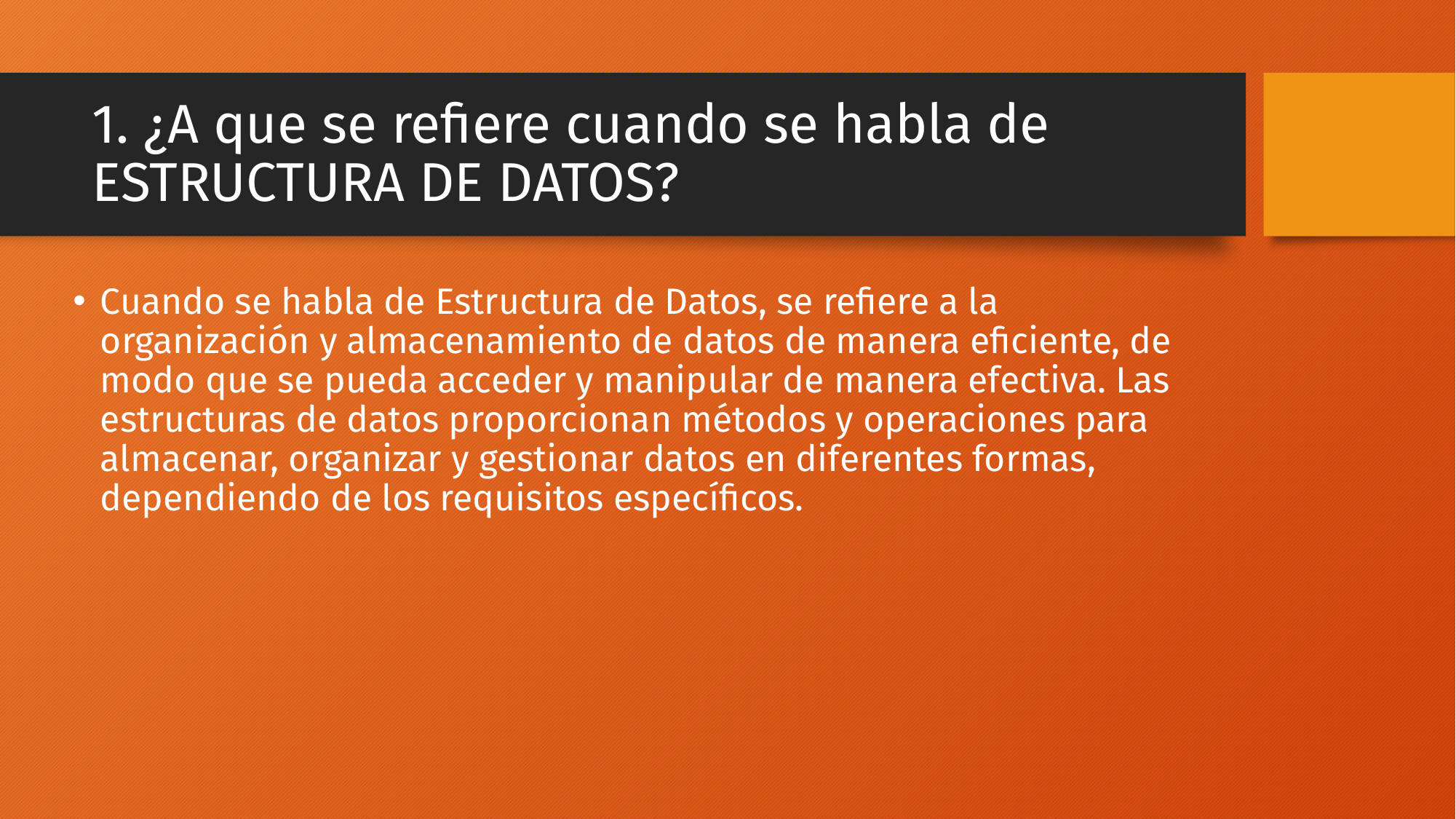

# 1. ¿A que se refiere cuando se habla de ESTRUCTURA DE DATOS?
Cuando se habla de Estructura de Datos, se refiere a la organización y almacenamiento de datos de manera eficiente, de modo que se pueda acceder y manipular de manera efectiva. Las estructuras de datos proporcionan métodos y operaciones para almacenar, organizar y gestionar datos en diferentes formas, dependiendo de los requisitos específicos.